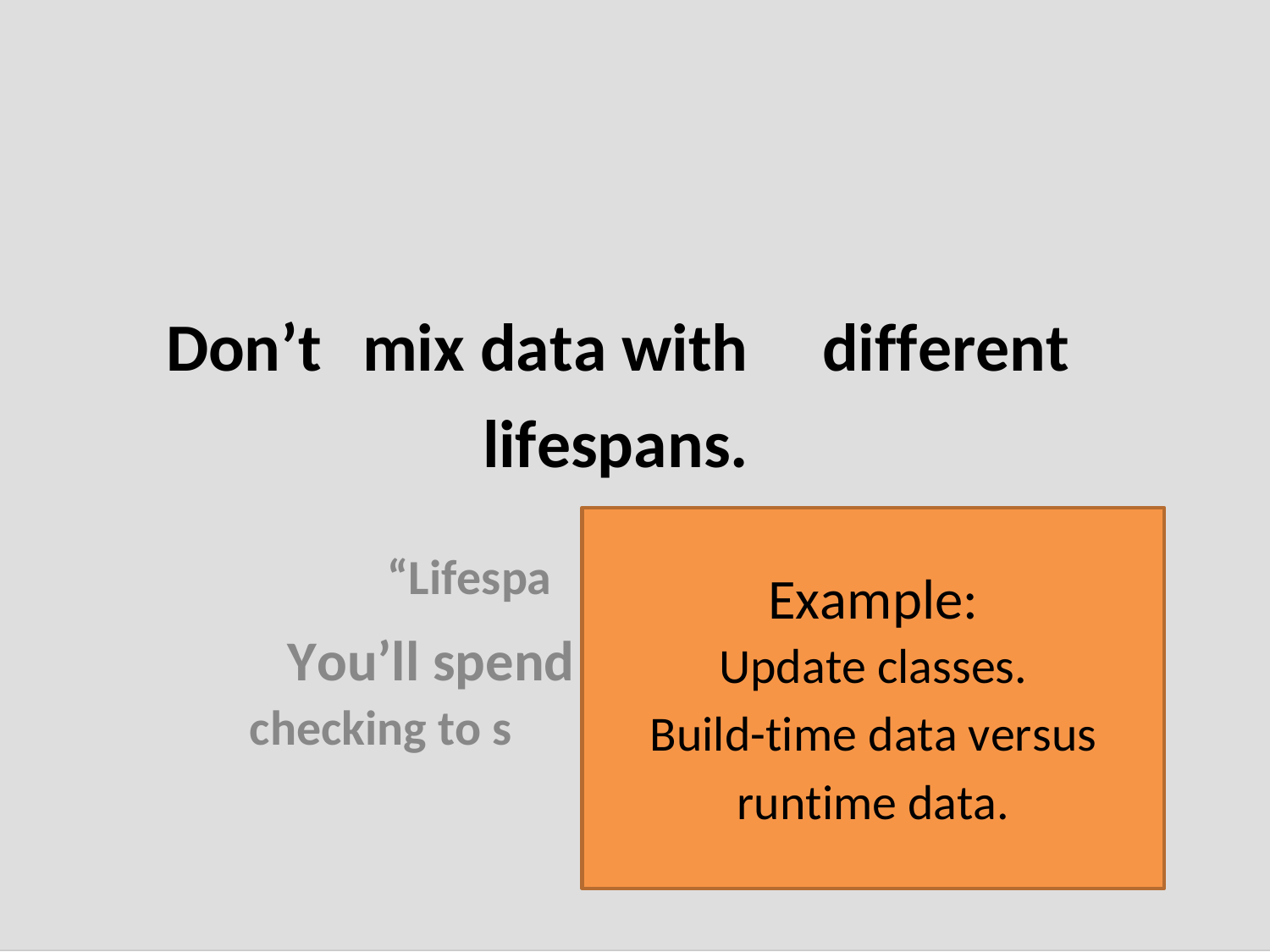

Don’t
mix data with
lifespans.
different

n” is context.
half the time just
ee if the data exists.

Example:
Update classes.
Build-time data versus
runtime data.
“Lifespa
You’ll spend
checking to s